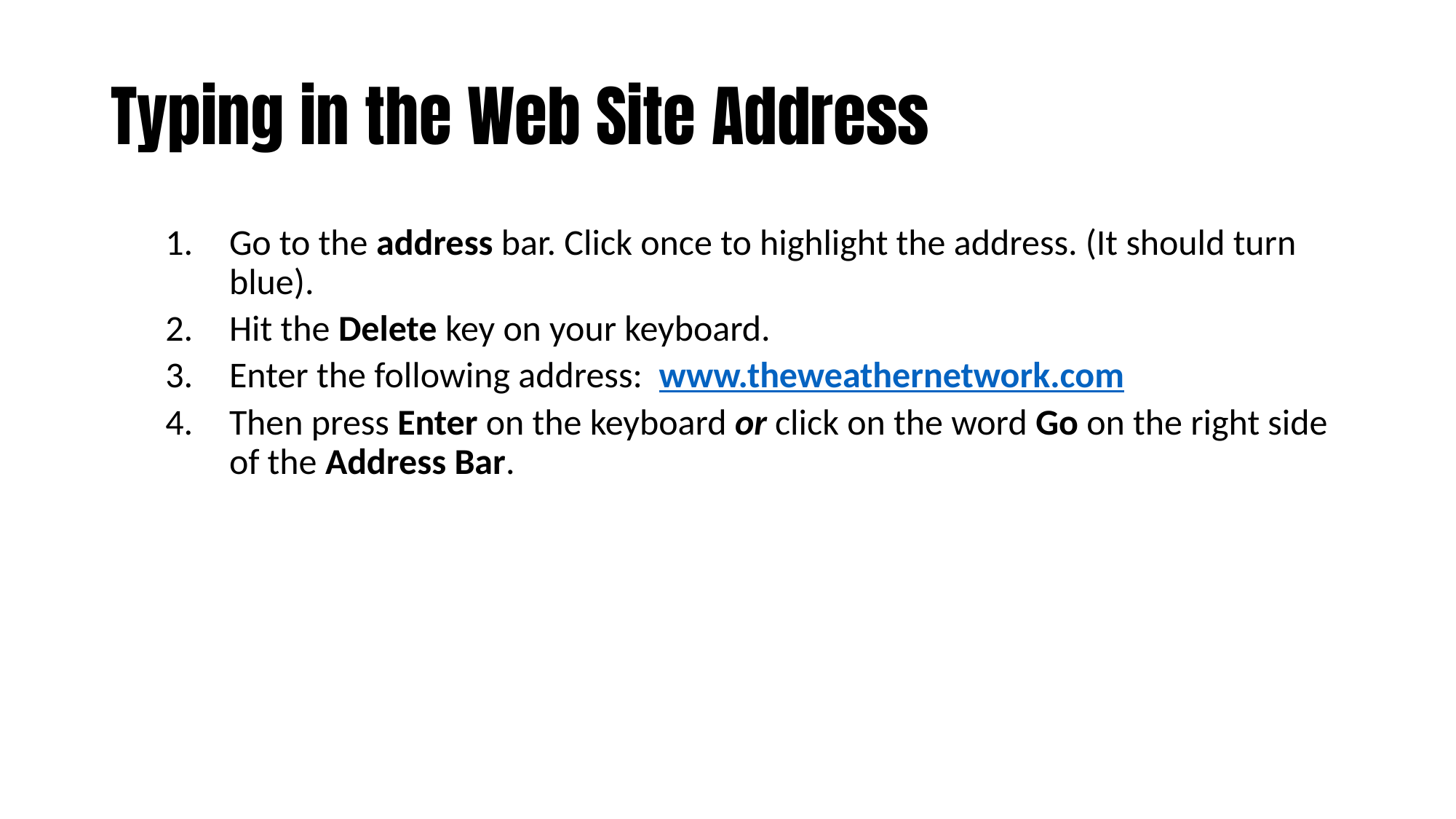

# Typing in the Web Site Address
Go to the address bar. Click once to highlight the address. (It should turn blue).
Hit the Delete key on your keyboard.
Enter the following address:  www.theweathernetwork.com
Then press Enter on the keyboard or click on the word Go on the right side of the Address Bar.